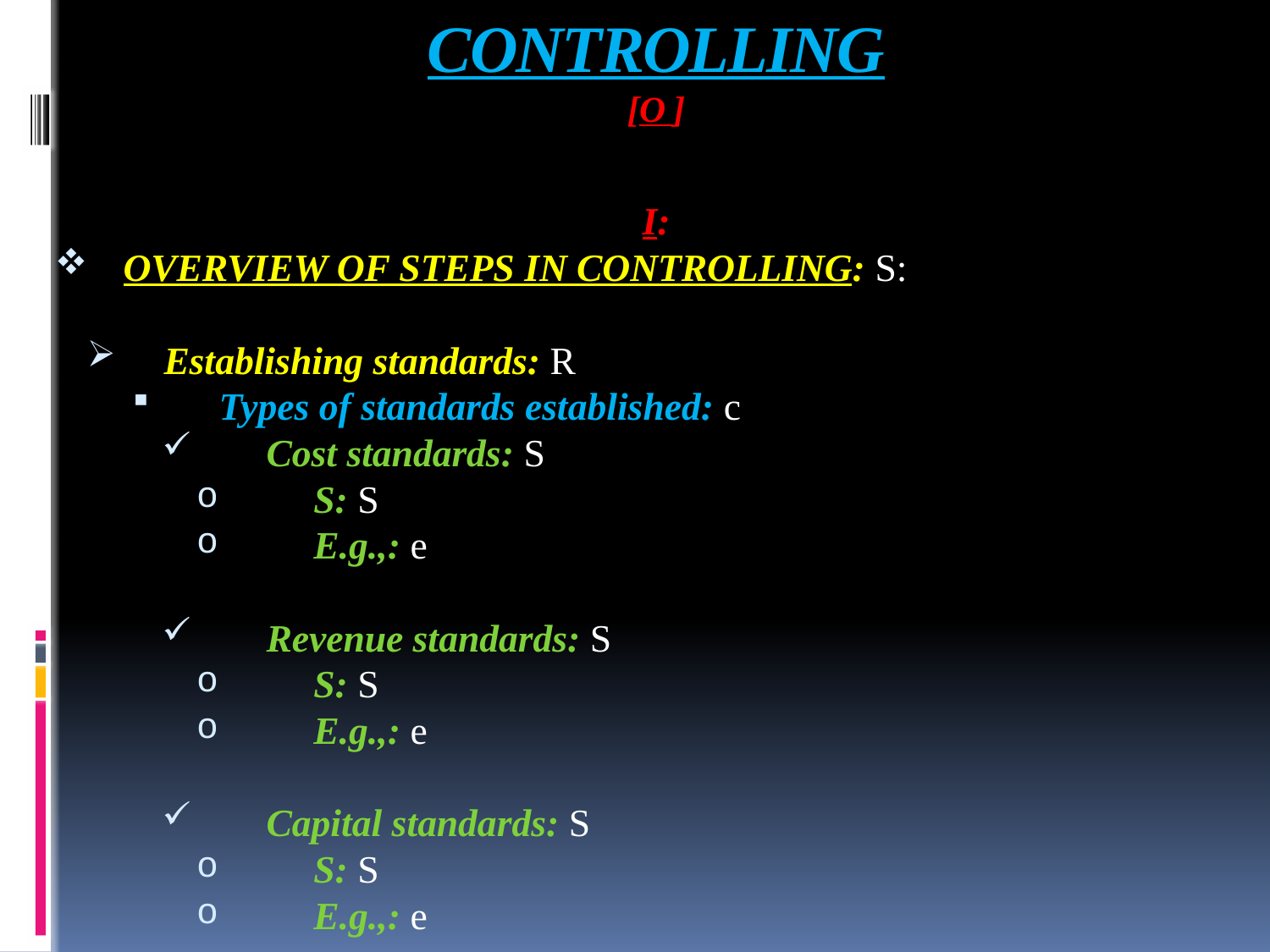

# CONTROLLING [O ]
I:
OVERVIEW OF STEPS IN CONTROLLING: S:

Establishing standards: R
Types of standards established: c
Cost standards: S
S: S
E.g.,: e

Revenue standards: S
S: S
E.g.,: e

Capital standards: S
S: S
E.g.,: e